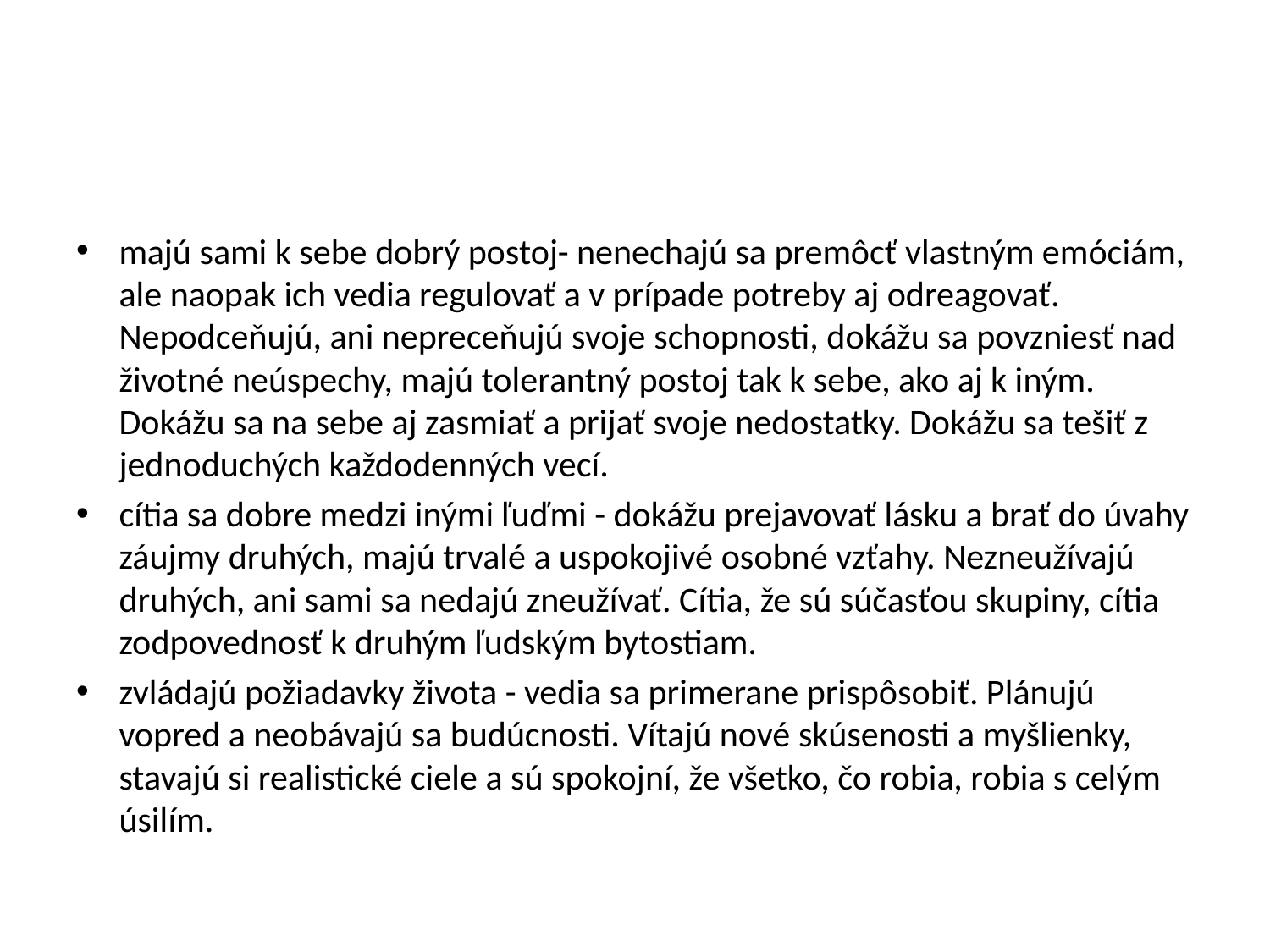

#
majú sami k sebe dobrý postoj- nenechajú sa premôcť vlastným emóciám, ale naopak ich vedia regulovať a v prípade potreby aj odreagovať. Nepodceňujú, ani nepreceňujú svoje schopnosti, dokážu sa povzniesť nad životné neúspechy, majú tolerantný postoj tak k sebe, ako aj k iným. Dokážu sa na sebe aj zasmiať a prijať svoje nedostatky. Dokážu sa tešiť z jednoduchých každodenných vecí.
cítia sa dobre medzi inými ľuďmi - dokážu prejavovať lásku a brať do úvahy záujmy druhých, majú trvalé a uspokojivé osobné vzťahy. Nezneužívajú druhých, ani sami sa nedajú zneužívať. Cítia, že sú súčasťou skupiny, cítia zodpovednosť k druhým ľudským bytostiam.
zvládajú požiadavky života - vedia sa primerane prispôsobiť. Plánujú vopred a neobávajú sa budúcnosti. Vítajú nové skúsenosti a myšlienky, stavajú si realistické ciele a sú spokojní, že všetko, čo robia, robia s celým úsilím.